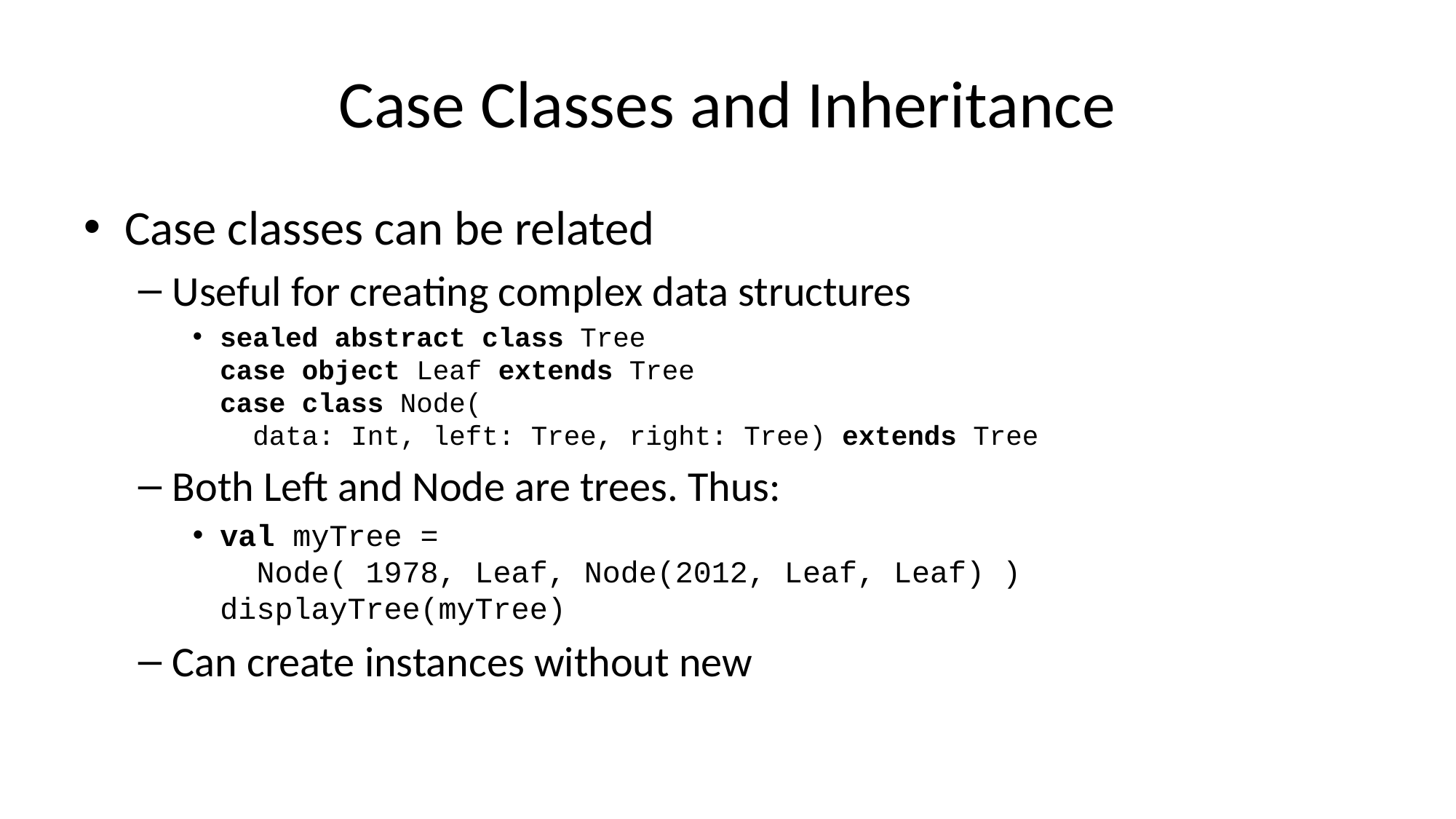

# Case Classes and Inheritance
Case classes can be related
Useful for creating complex data structures
sealed abstract class Tree
case object Leaf extends Tree
case class Node(
  data: Int, left: Tree, right: Tree) extends Tree
Both Left and Node are trees. Thus:
val myTree =
  Node( 1978, Leaf, Node(2012, Leaf, Leaf) )
displayTree(myTree)
Can create instances without new